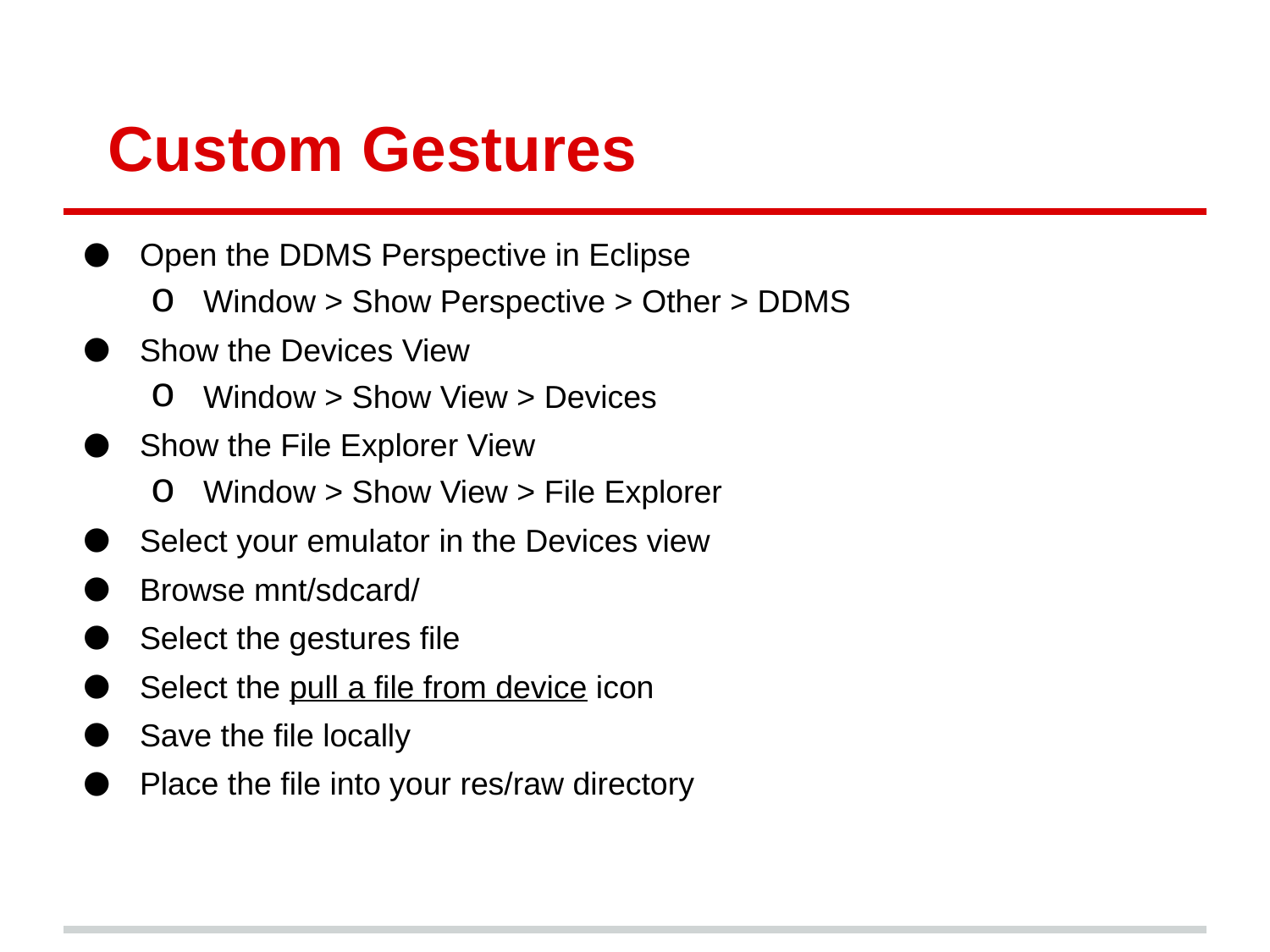

# Custom Gestures
Open the DDMS Perspective in Eclipse
Window > Show Perspective > Other > DDMS
Show the Devices View
Window > Show View > Devices
Show the File Explorer View
Window > Show View > File Explorer
Select your emulator in the Devices view
Browse mnt/sdcard/
Select the gestures file
Select the pull a file from device icon
Save the file locally
Place the file into your res/raw directory